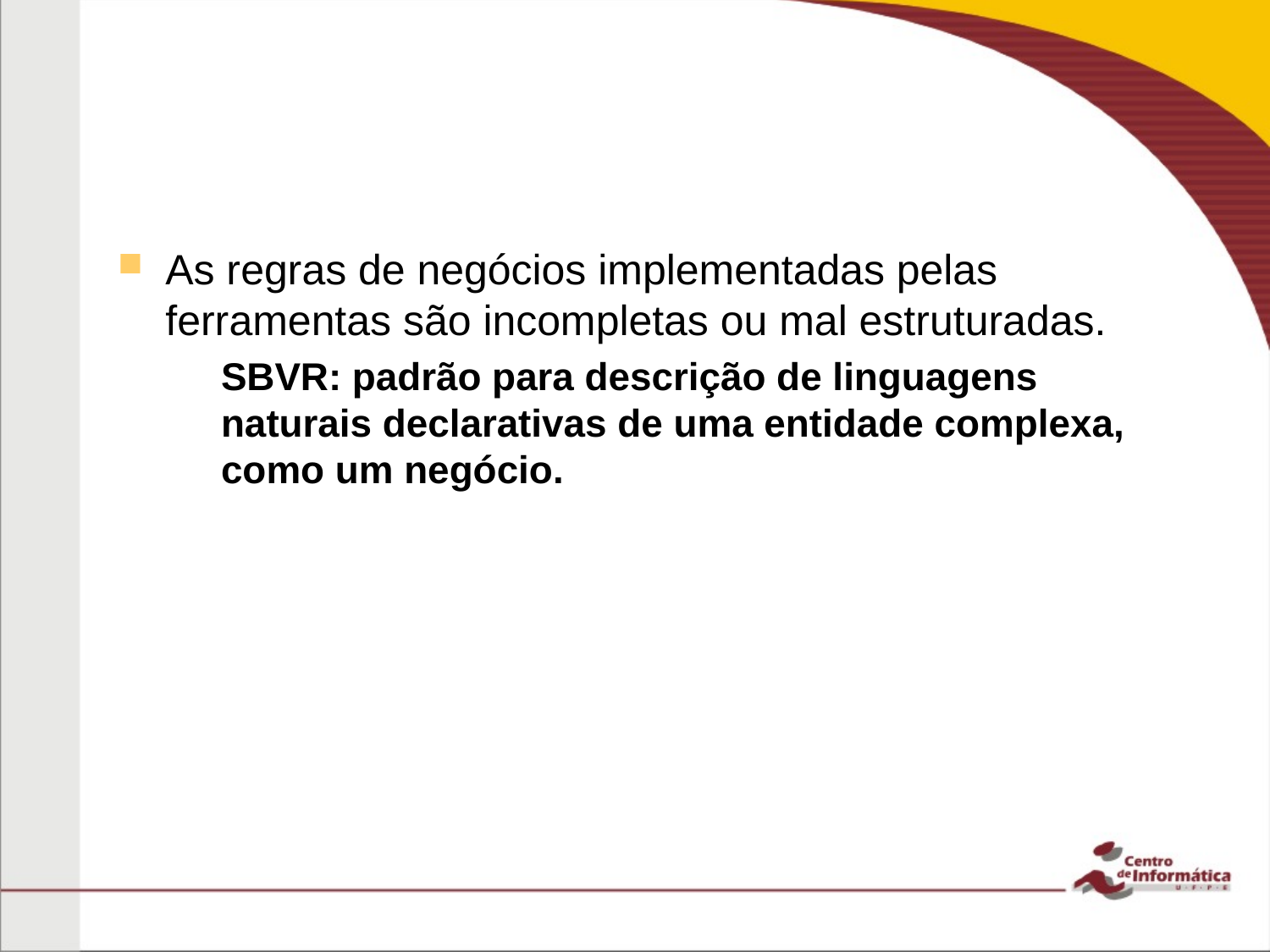

#
As regras de negócios implementadas pelas ferramentas são incompletas ou mal estruturadas.
SBVR: padrão para descrição de linguagens naturais declarativas de uma entidade complexa, como um negócio.